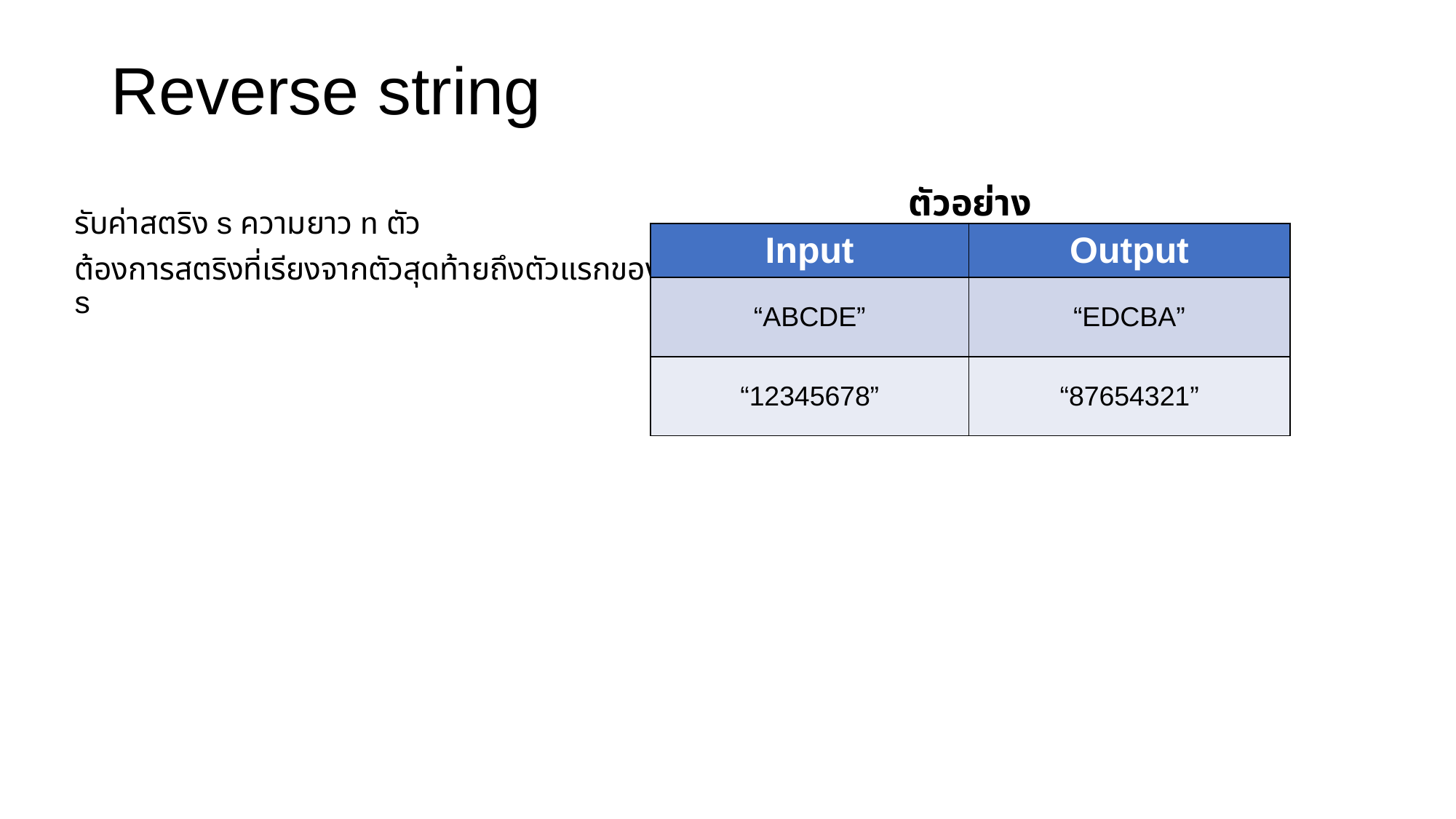

# Reverse string
ตัวอย่าง
รับค่าสตริง s ความยาว n ตัว
ต้องการสตริงที่เรียงจากตัวสุดท้ายถึงตัวแรกของสตริง s
| Input | Output |
| --- | --- |
| “ABCDE” | “EDCBA” |
| “12345678” | “87654321” |